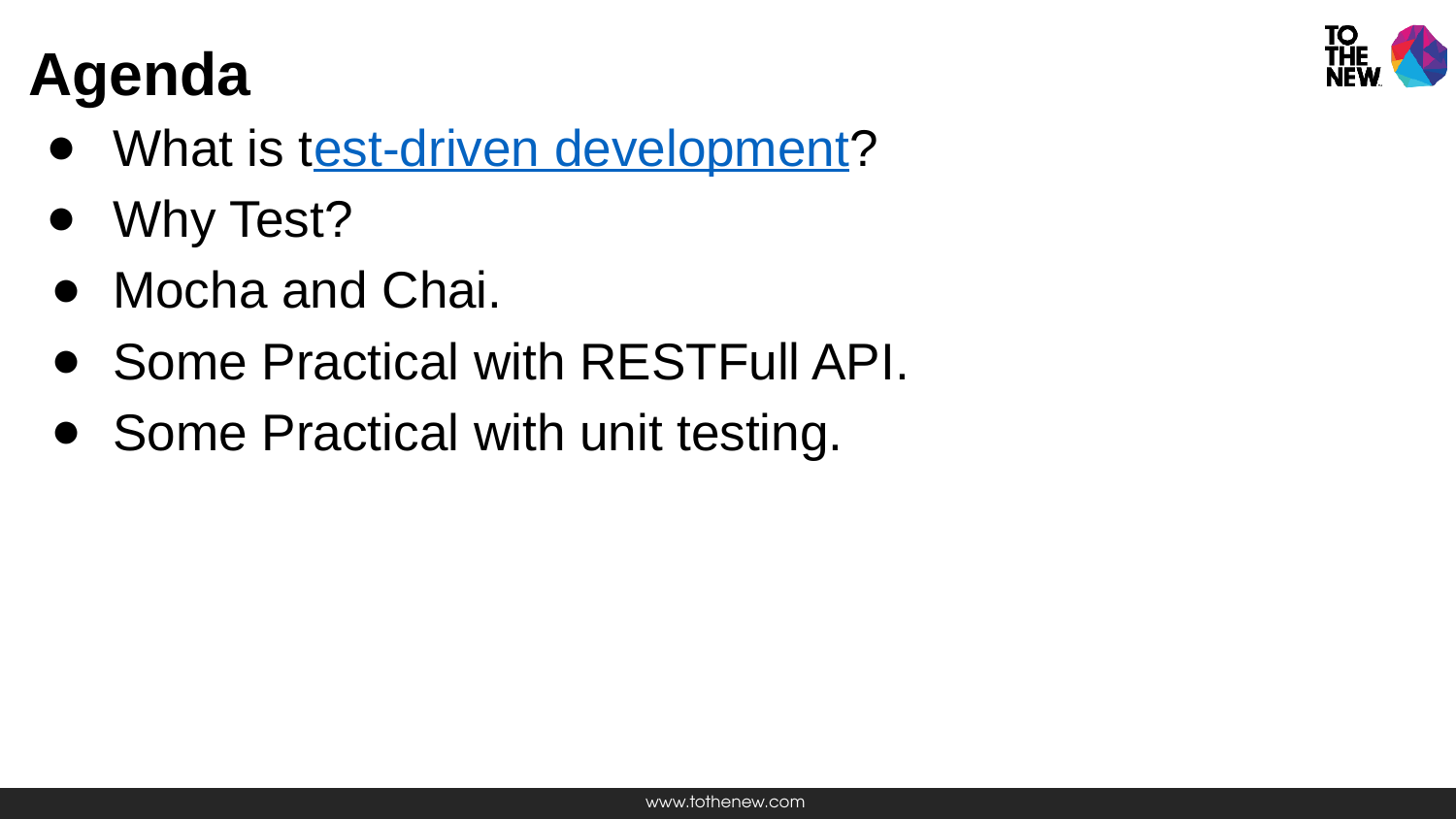

# Agenda

What is test-driven development?
Why Test?
Mocha and Chai.
Some Practical with RESTFull API.
Some Practical with unit testing.